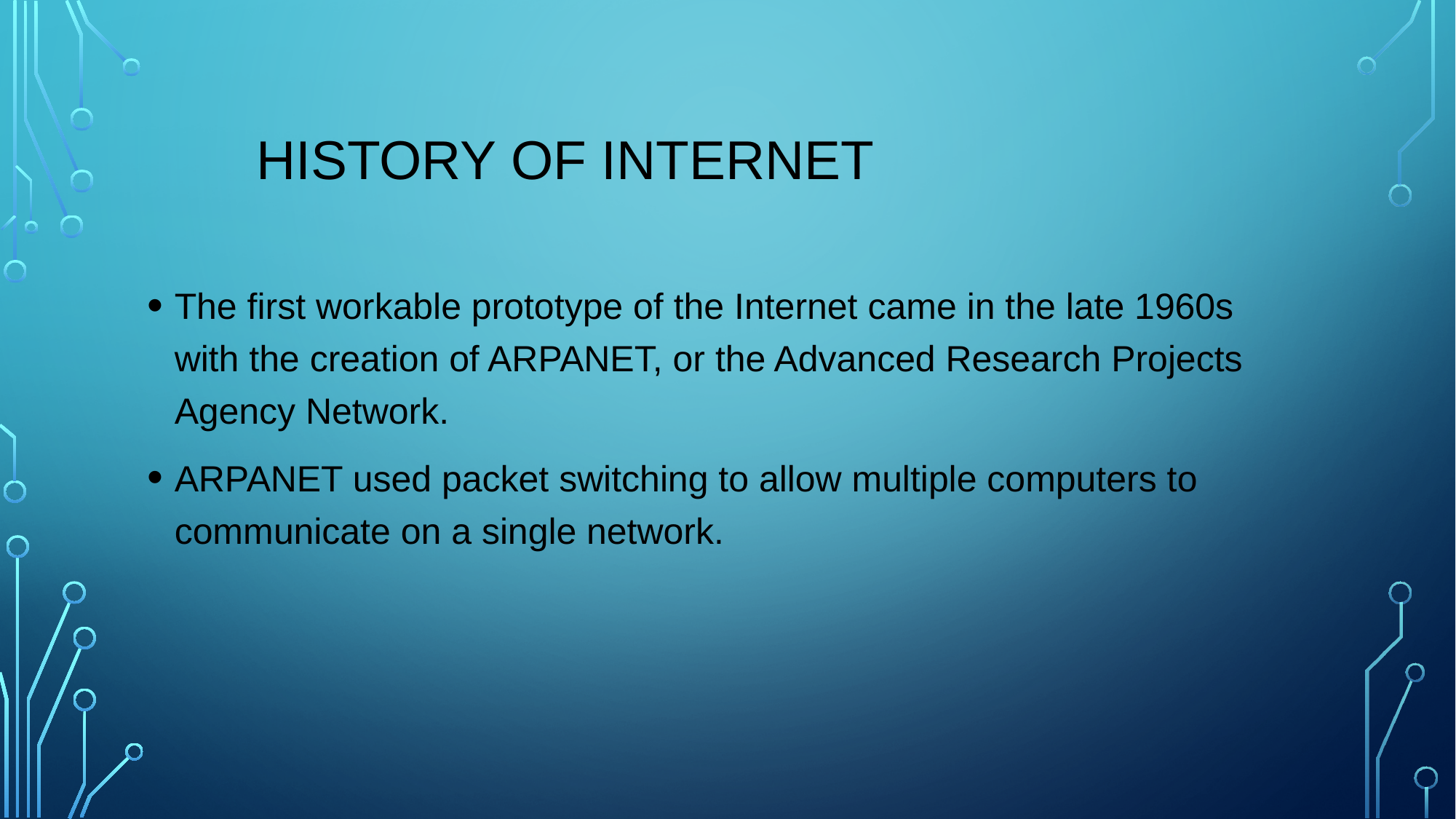

# History of internet
The first workable prototype of the Internet came in the late 1960s with the creation of ARPANET, or the Advanced Research Projects Agency Network.
ARPANET used packet switching to allow multiple computers to communicate on a single network.